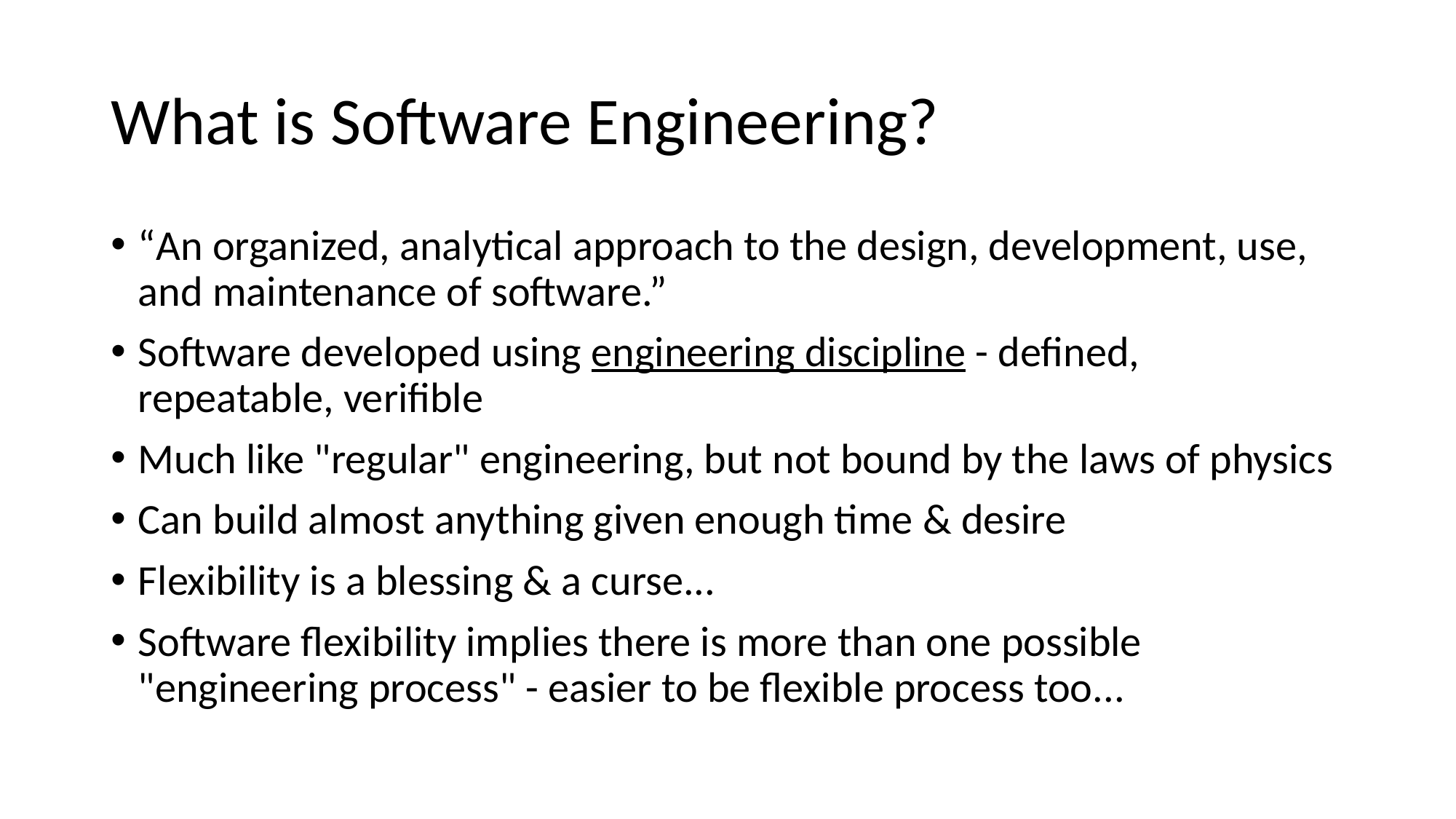

# What is Software Engineering?
“An organized, analytical approach to the design, development, use, and maintenance of software.”
Software developed using engineering discipline - defined, repeatable, verifible
Much like "regular" engineering, but not bound by the laws of physics
Can build almost anything given enough time & desire
Flexibility is a blessing & a curse...
Software flexibility implies there is more than one possible "engineering process" - easier to be flexible process too...